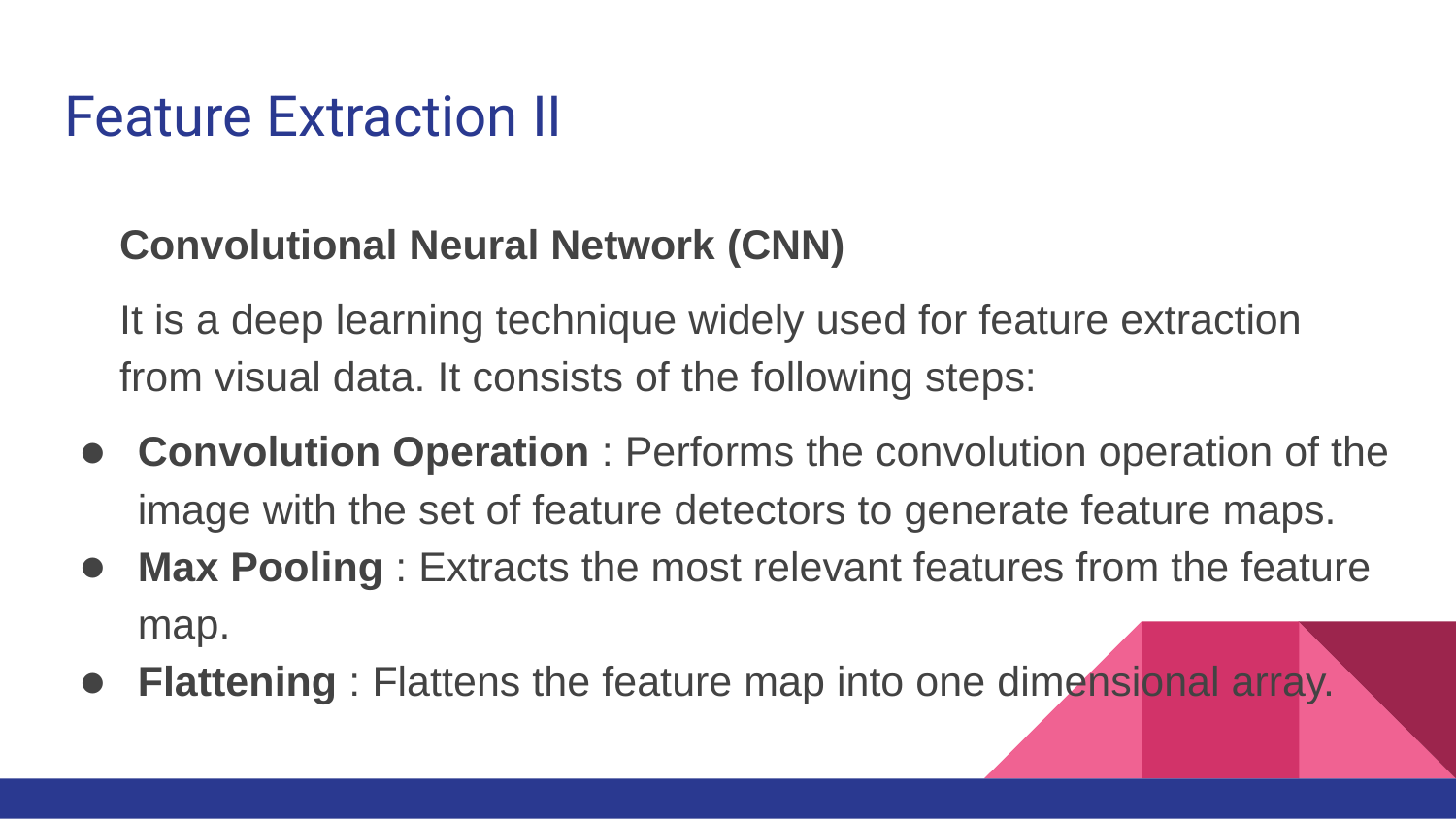

# Feature Extraction II
Convolutional Neural Network (CNN)
It is a deep learning technique widely used for feature extraction from visual data. It consists of the following steps:
Convolution Operation : Performs the convolution operation of the image with the set of feature detectors to generate feature maps.
Max Pooling : Extracts the most relevant features from the feature map.
Flattening : Flattens the feature map into one dimensional array.